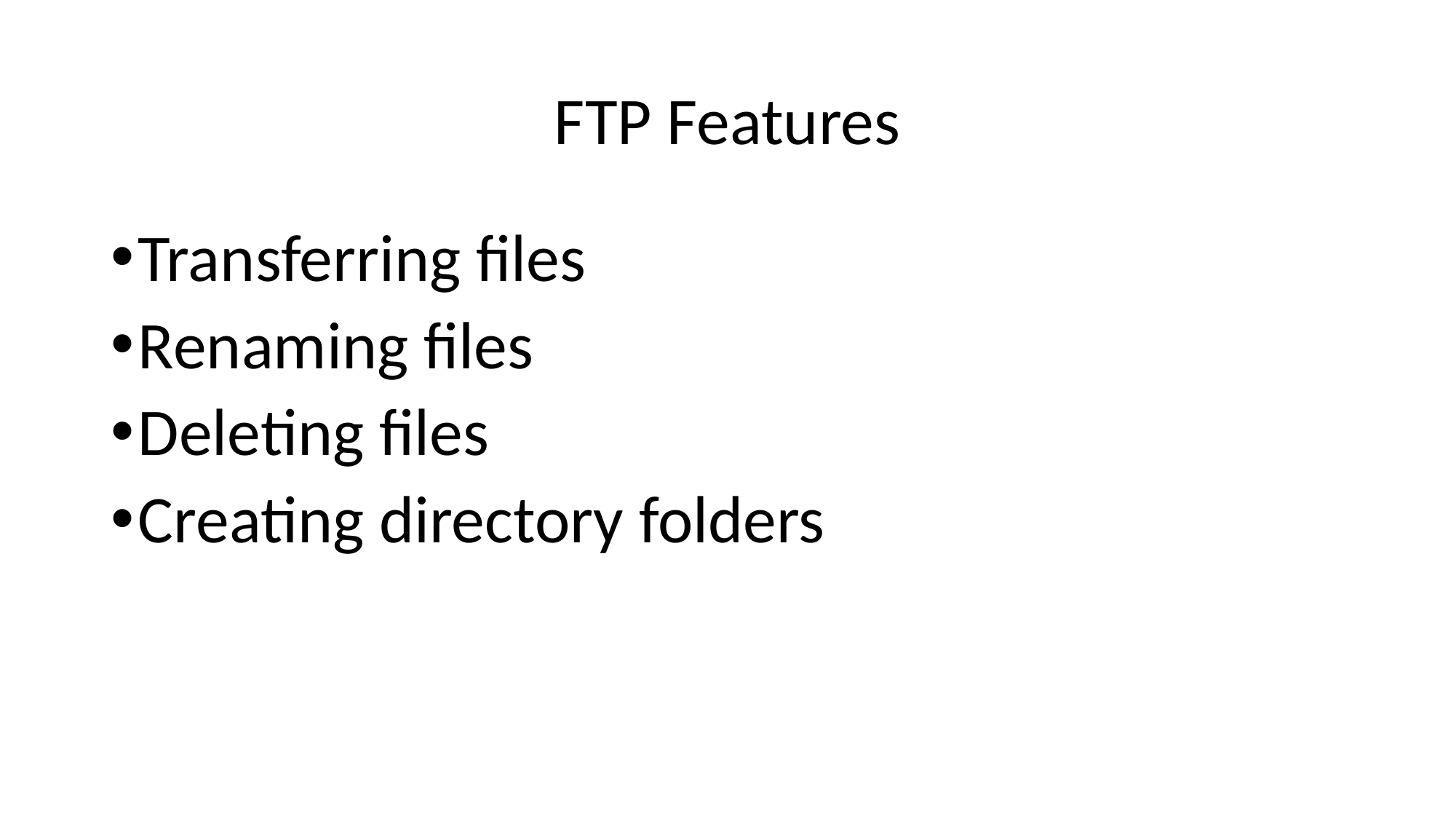

# FTP Features
Transferring files
Renaming files
Deleting files
Creating directory folders